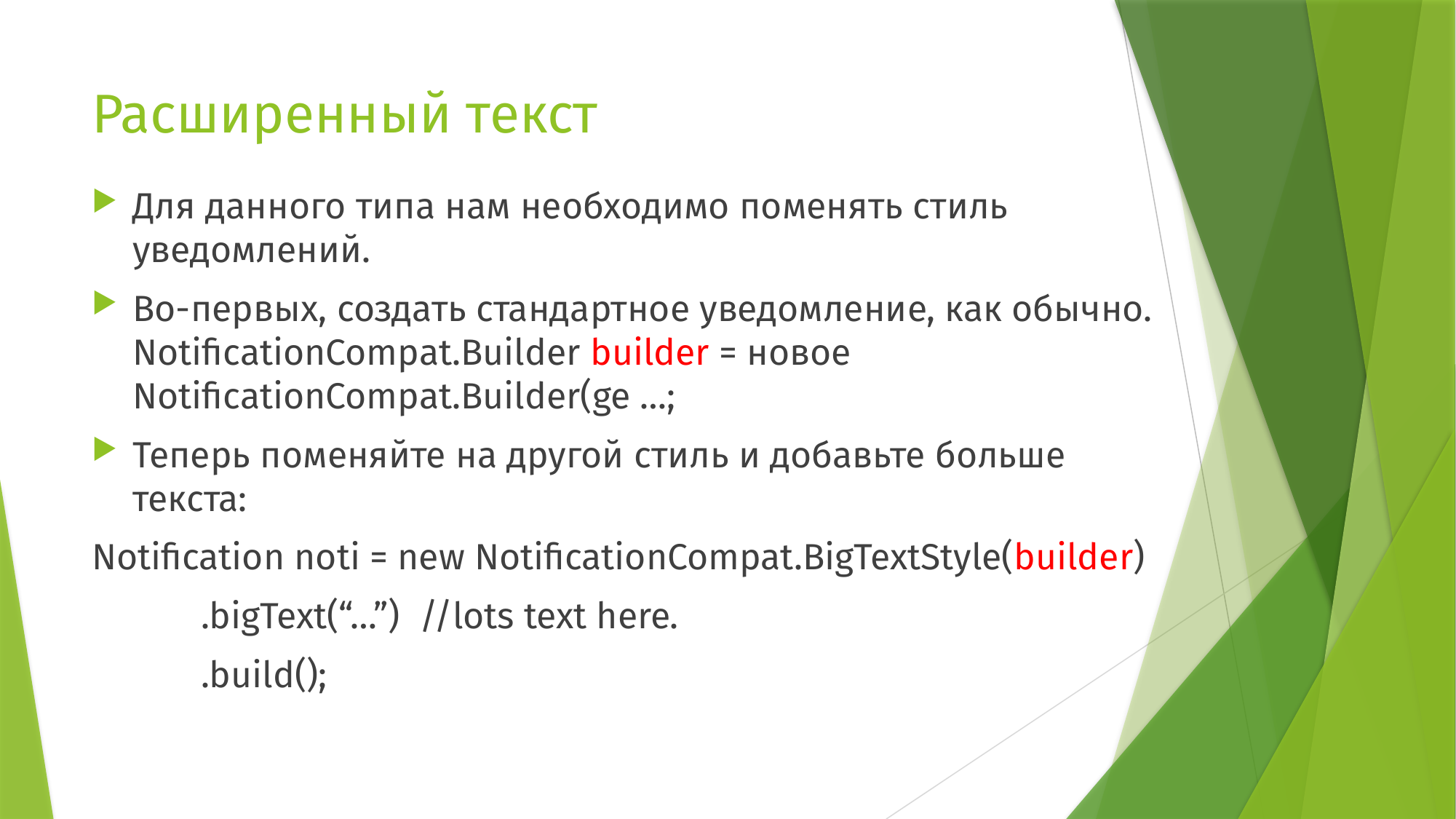

# Расширенный текст
Для данного типа нам необходимо поменять стиль уведомлений.
Во-первых, создать стандартное уведомление, как обычно. NotificationCompat.Builder builder = новое NotificationCompat.Builder(ge …;
Теперь поменяйте на другой стиль и добавьте больше текста:
Notification noti = new NotificationCompat.BigTextStyle(builder)
	.bigText(“…”)  //lots text here.
	.build();